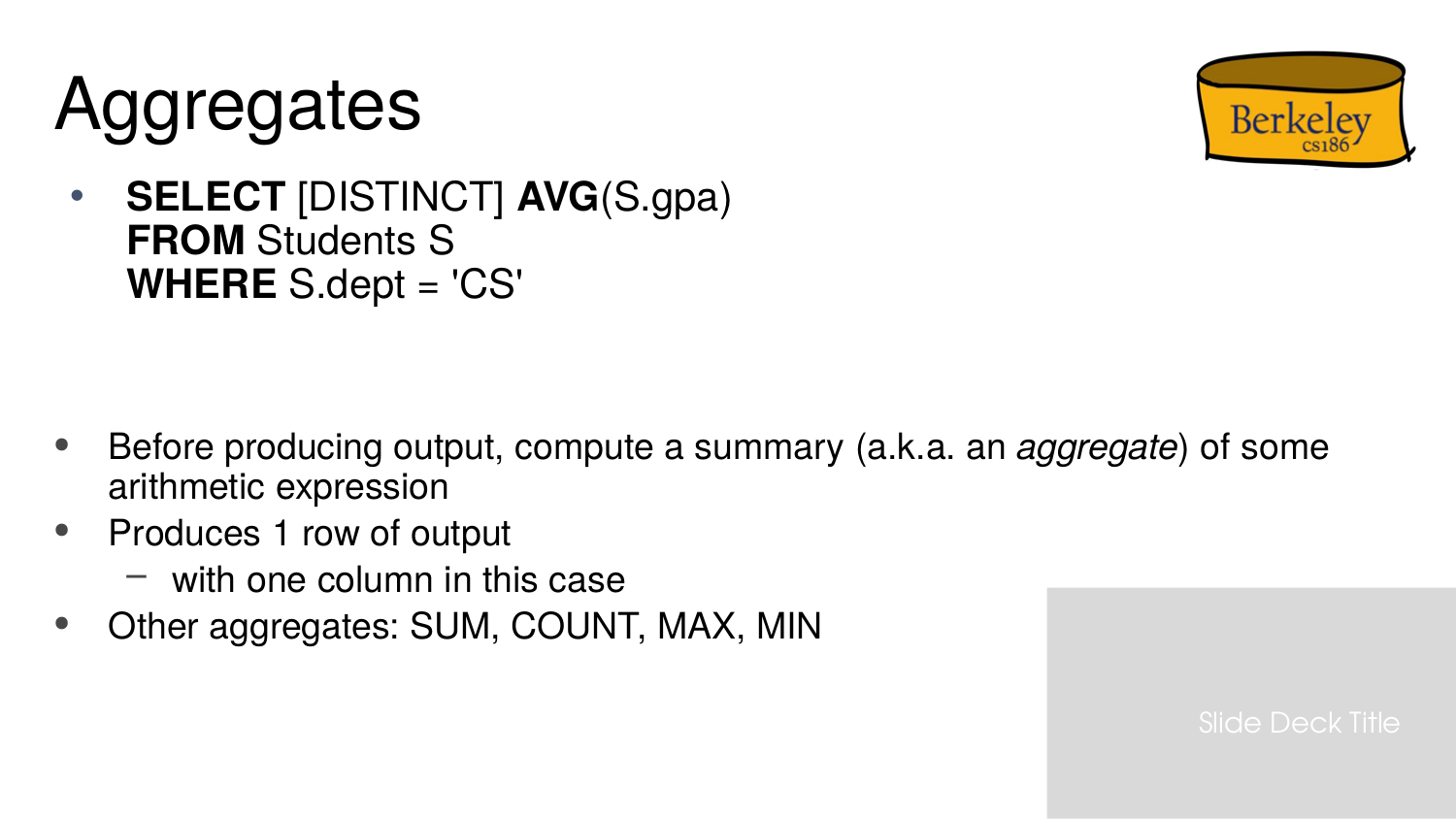

# Aggregates
SELECT [DISTINCT] AVG(S.gpa)
FROM Students S
WHERE S.dept = 'CS'
Before producing output, compute a summary (a.k.a. an aggregate) of some arithmetic expression
Produces 1 row of output
with one column in this case
Other aggregates: SUM, COUNT, MAX, MIN